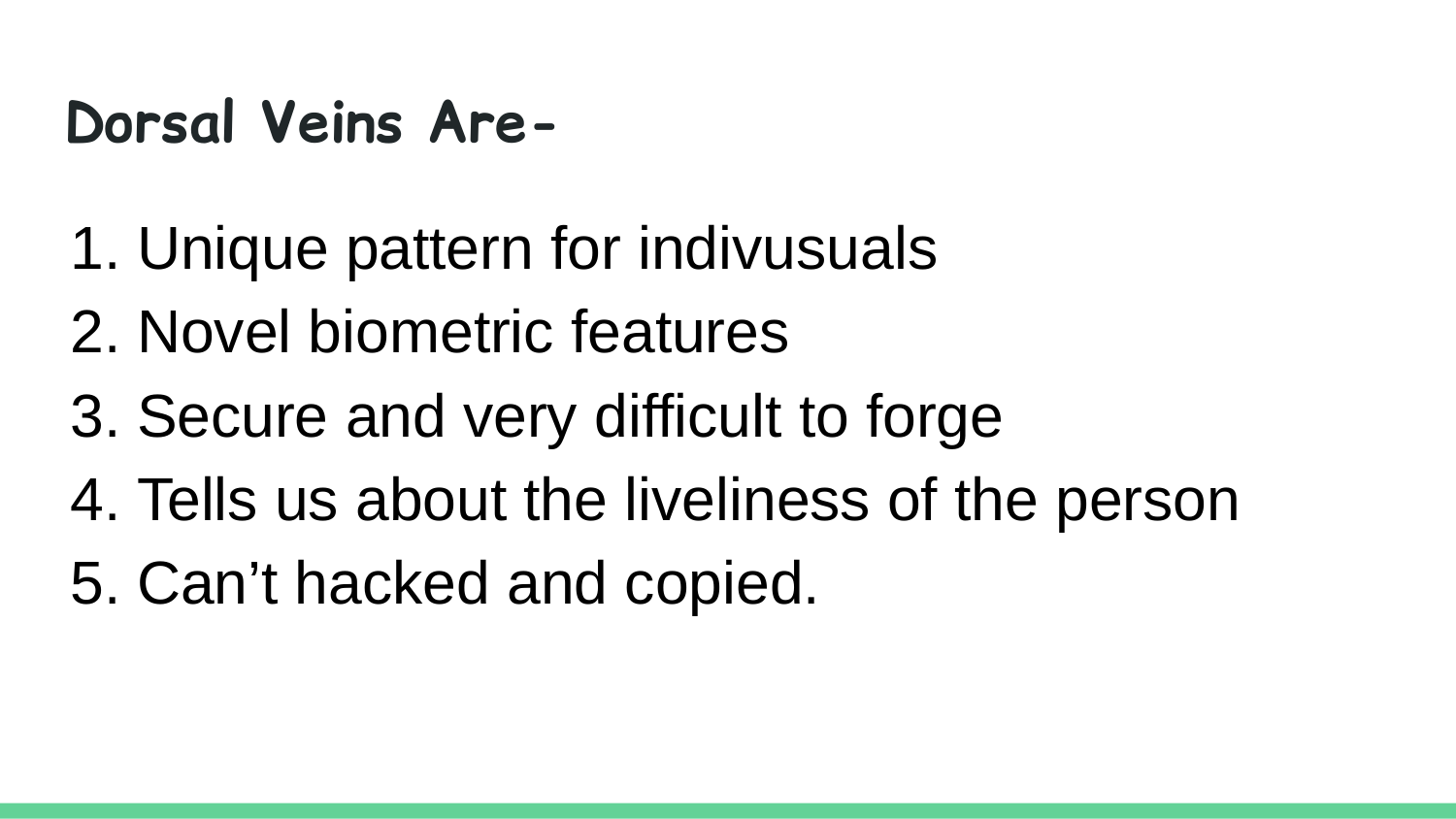

# Dorsal Veins Are-
Unique pattern for indivusuals
Novel biometric features
Secure and very difficult to forge
Tells us about the liveliness of the person
Can’t hacked and copied.